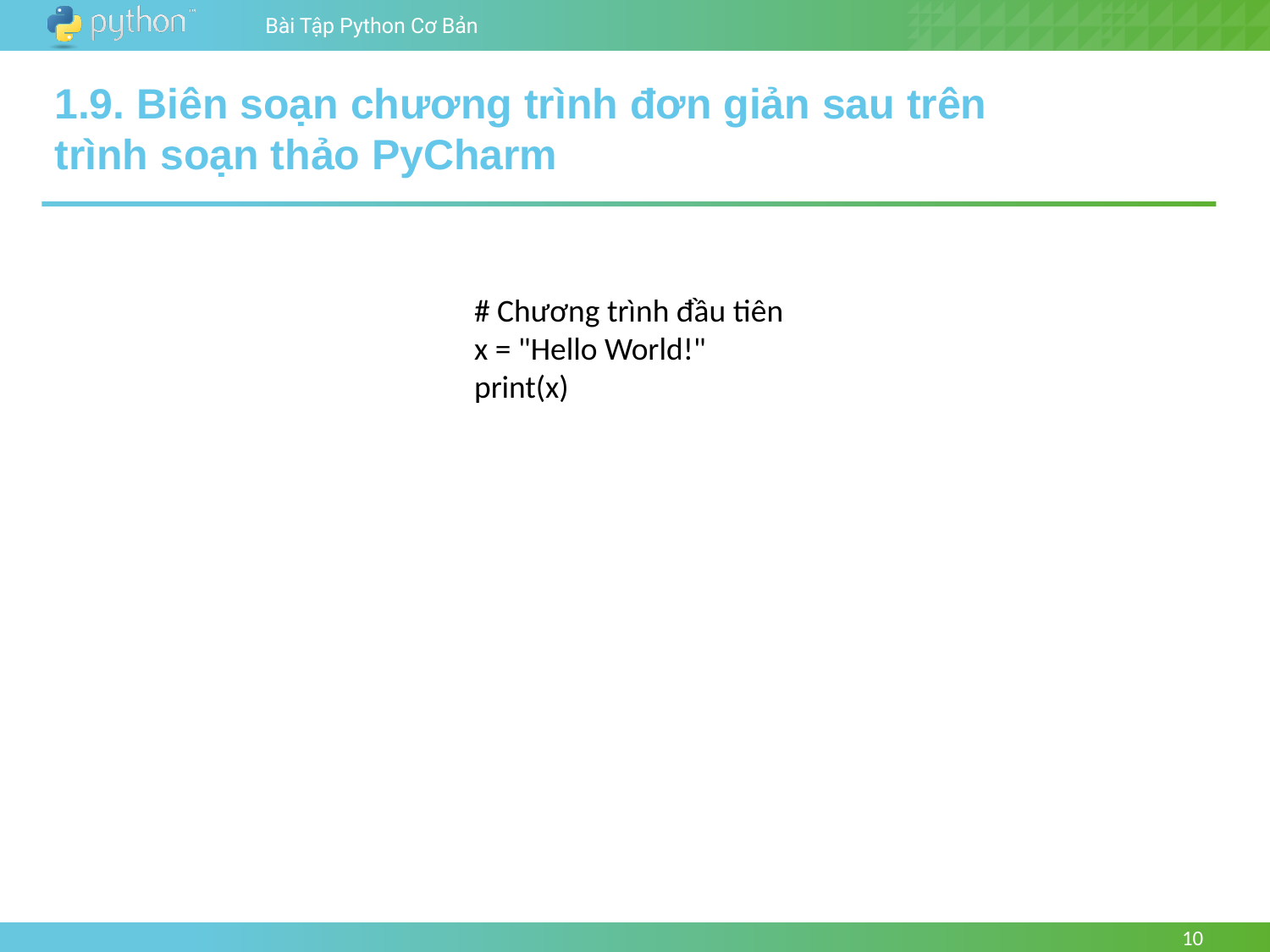

1.9. Biên soạn chương trình đơn giản sau trên trình soạn thảo PyCharm

# Chương trình đầu tiên
x = "Hello World!"
print(x)
10